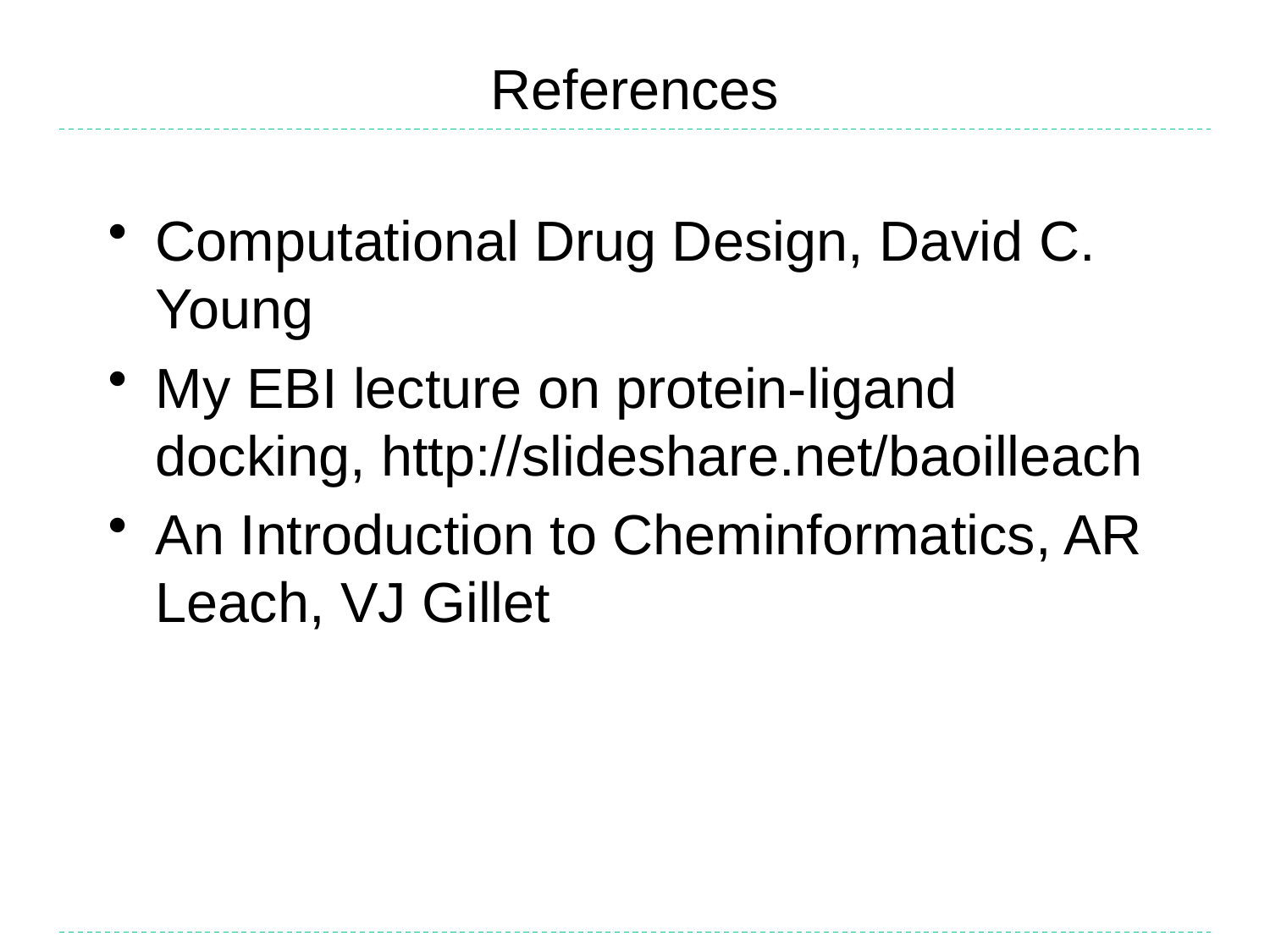

# References
Computational Drug Design, David C. Young
My EBI lecture on protein-ligand docking, http://slideshare.net/baoilleach
An Introduction to Cheminformatics, AR Leach, VJ Gillet